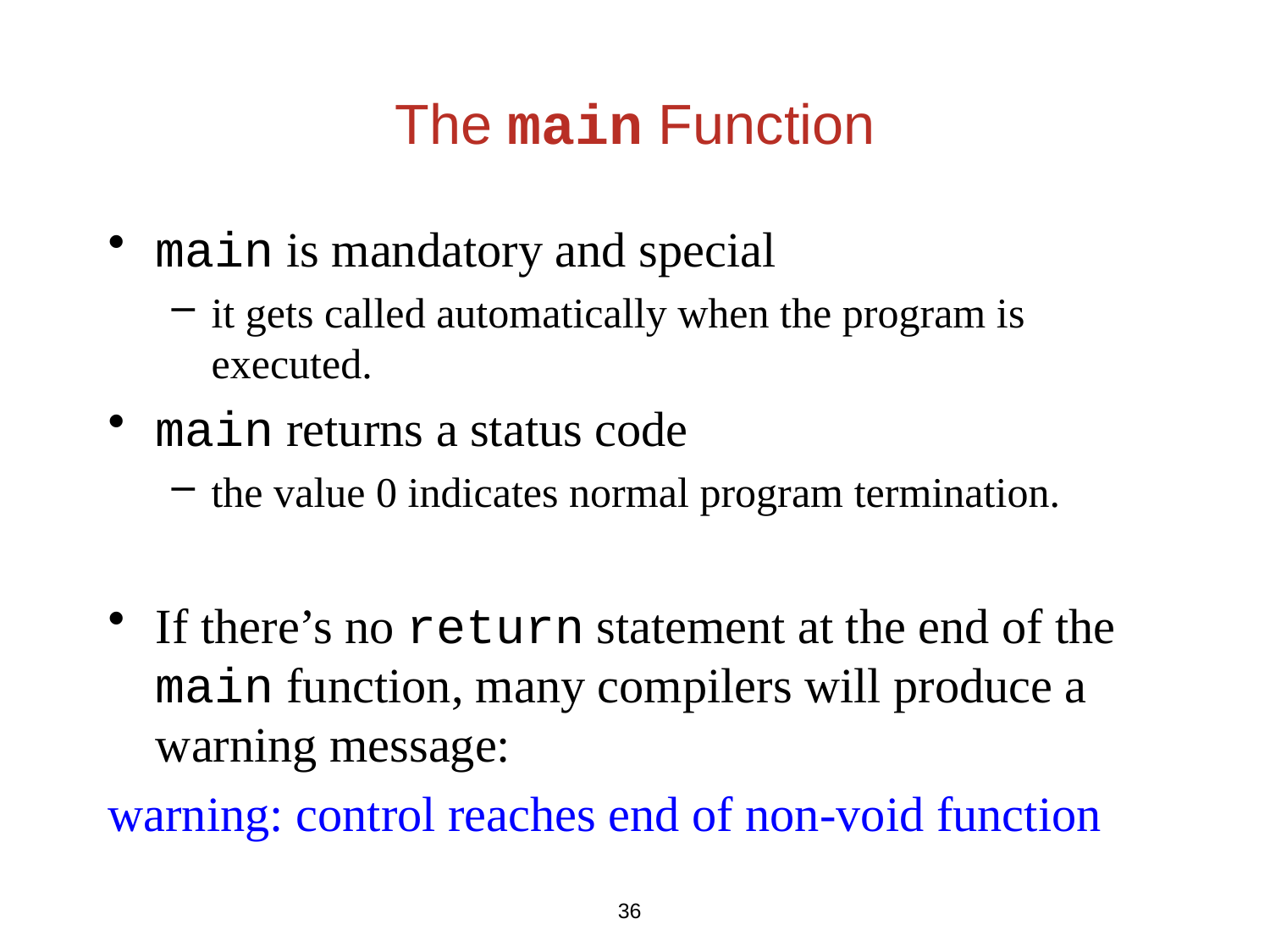

# The main Function
main is mandatory and special
it gets called automatically when the program is executed.
main returns a status code
the value 0 indicates normal program termination.

If there’s no return statement at the end of the main function, many compilers will produce a warning message:
warning: control reaches end of non-void function

36